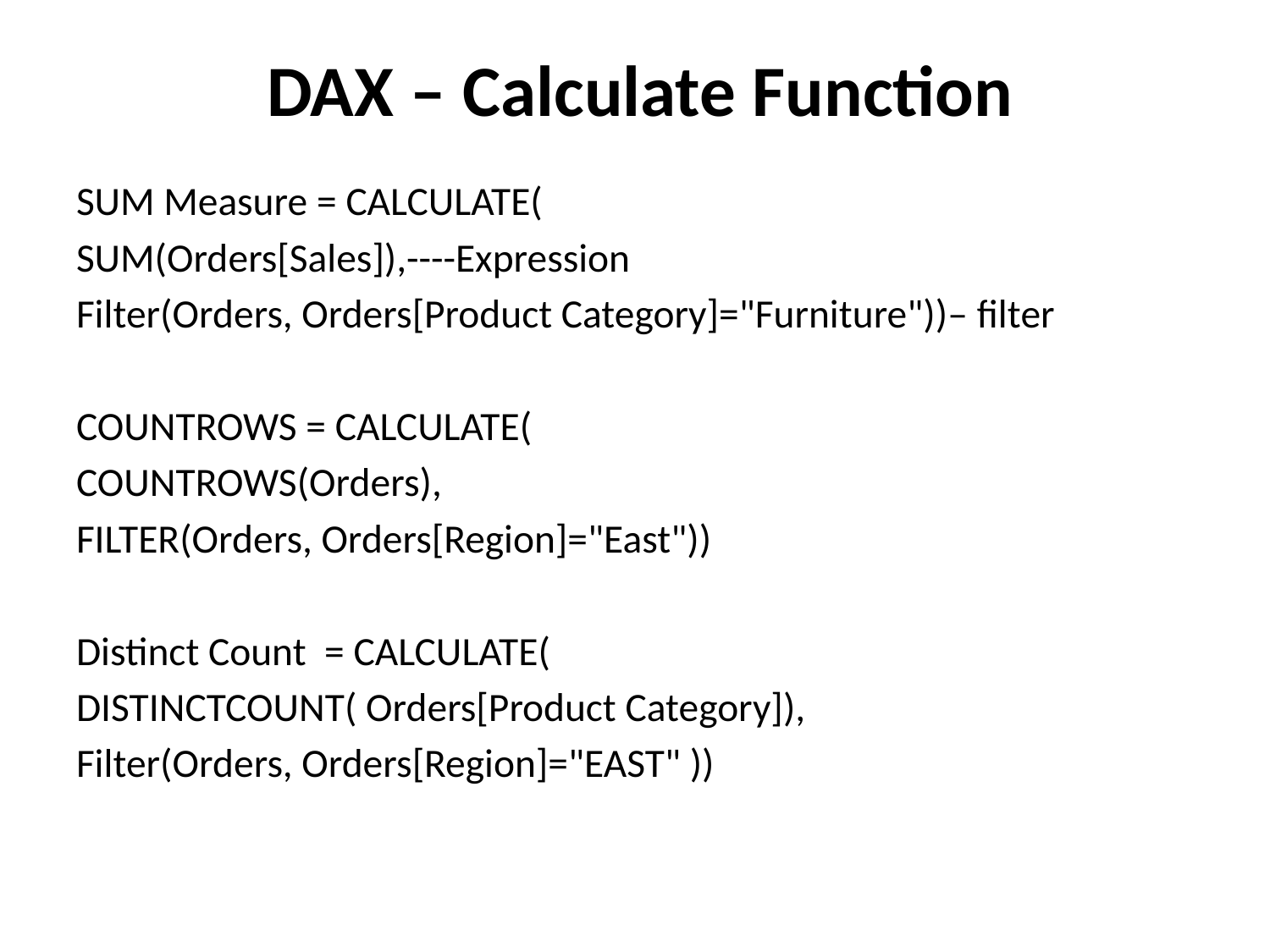

# DAX – Calculate Function
SUM Measure = CALCULATE(
SUM(Orders[Sales]),----Expression
Filter(Orders, Orders[Product Category]="Furniture"))– filter

COUNTROWS = CALCULATE(
COUNTROWS(Orders),
FILTER(Orders, Orders[Region]="East"))

Distinct Count  = CALCULATE(
DISTINCTCOUNT( Orders[Product Category]),
Filter(Orders, Orders[Region]="EAST" ))